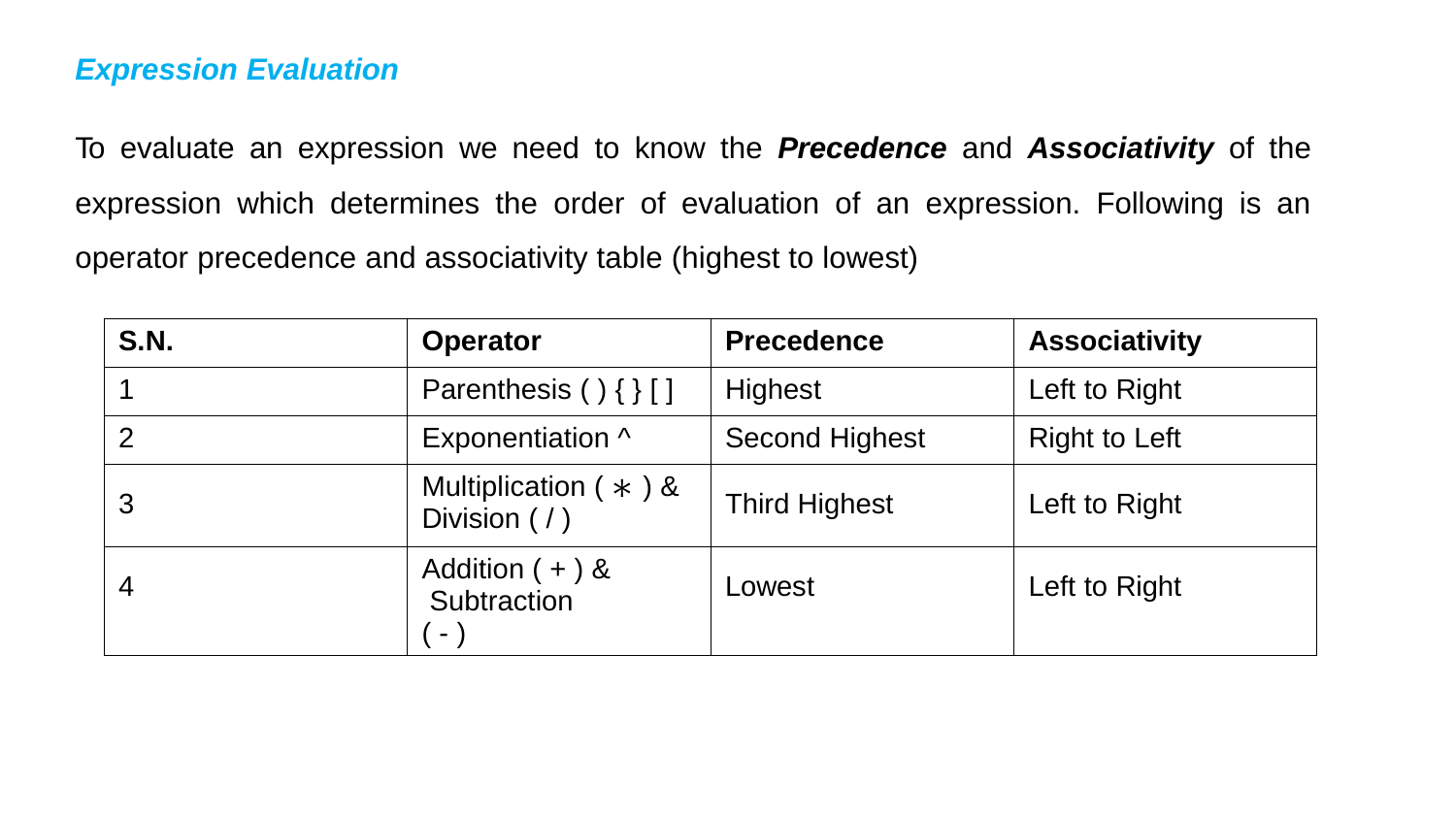

Expression Evaluation
To evaluate an expression we need to know the Precedence and Associativity of the  expression which determines the order of evaluation of an expression. Following is an  operator precedence and associativity table (highest to lowest)
| S.N. | Operator | Precedence | Associativity |
| --- | --- | --- | --- |
| 1 | Parenthesis ( ) { } [ ] | Highest | Left to Right |
| 2 | Exponentiation ^ | Second Highest | Right to Left |
| 3 | Multiplication ( ∗ ) & Division ( / ) | Third Highest | Left to Right |
| 4 | Addition ( + ) & Subtraction ( - ) | Lowest | Left to Right |